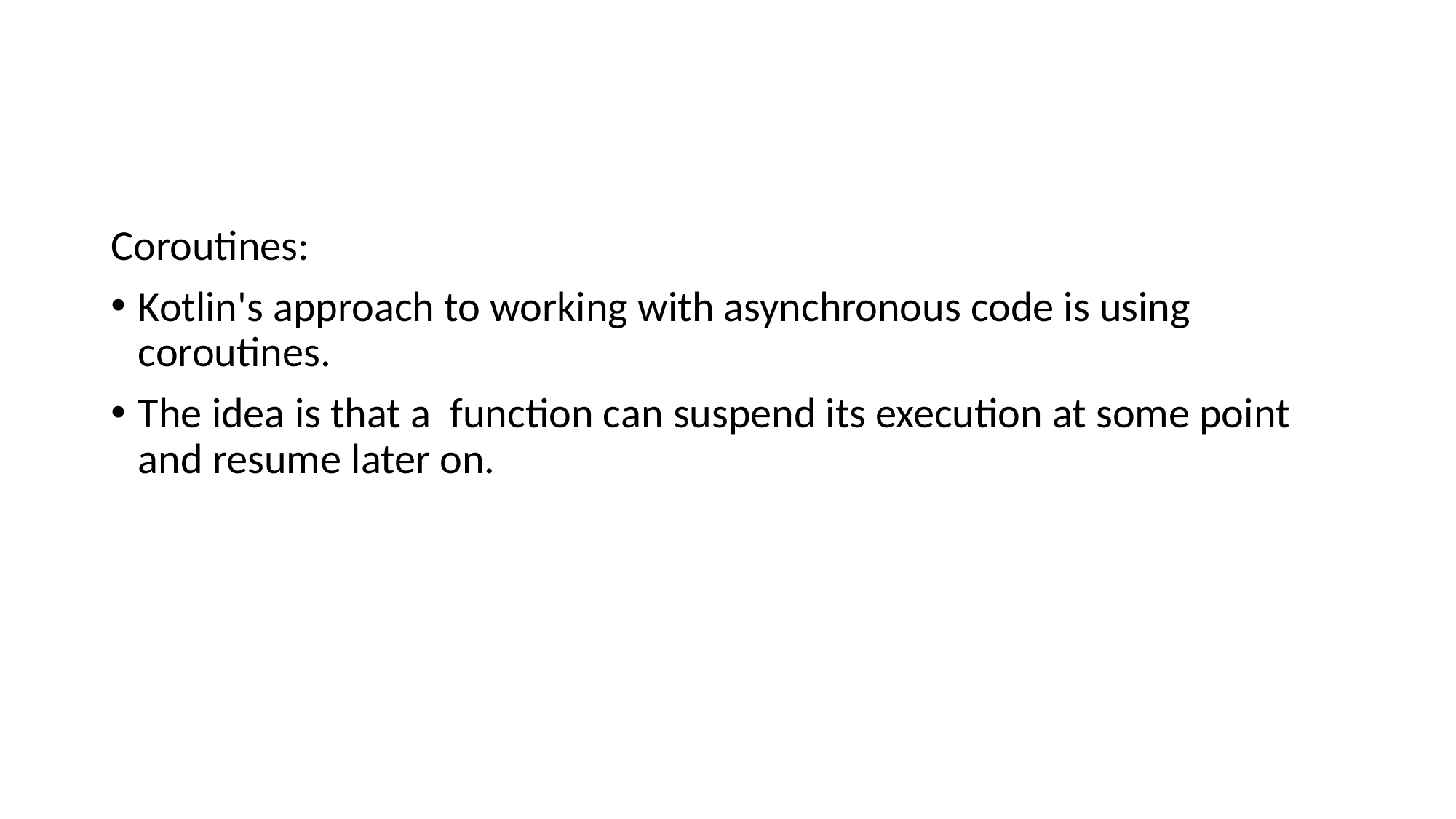

Coroutines:
Kotlin's approach to working with asynchronous code is using coroutines.
The idea is that a  function can suspend its execution at some point and resume later on.